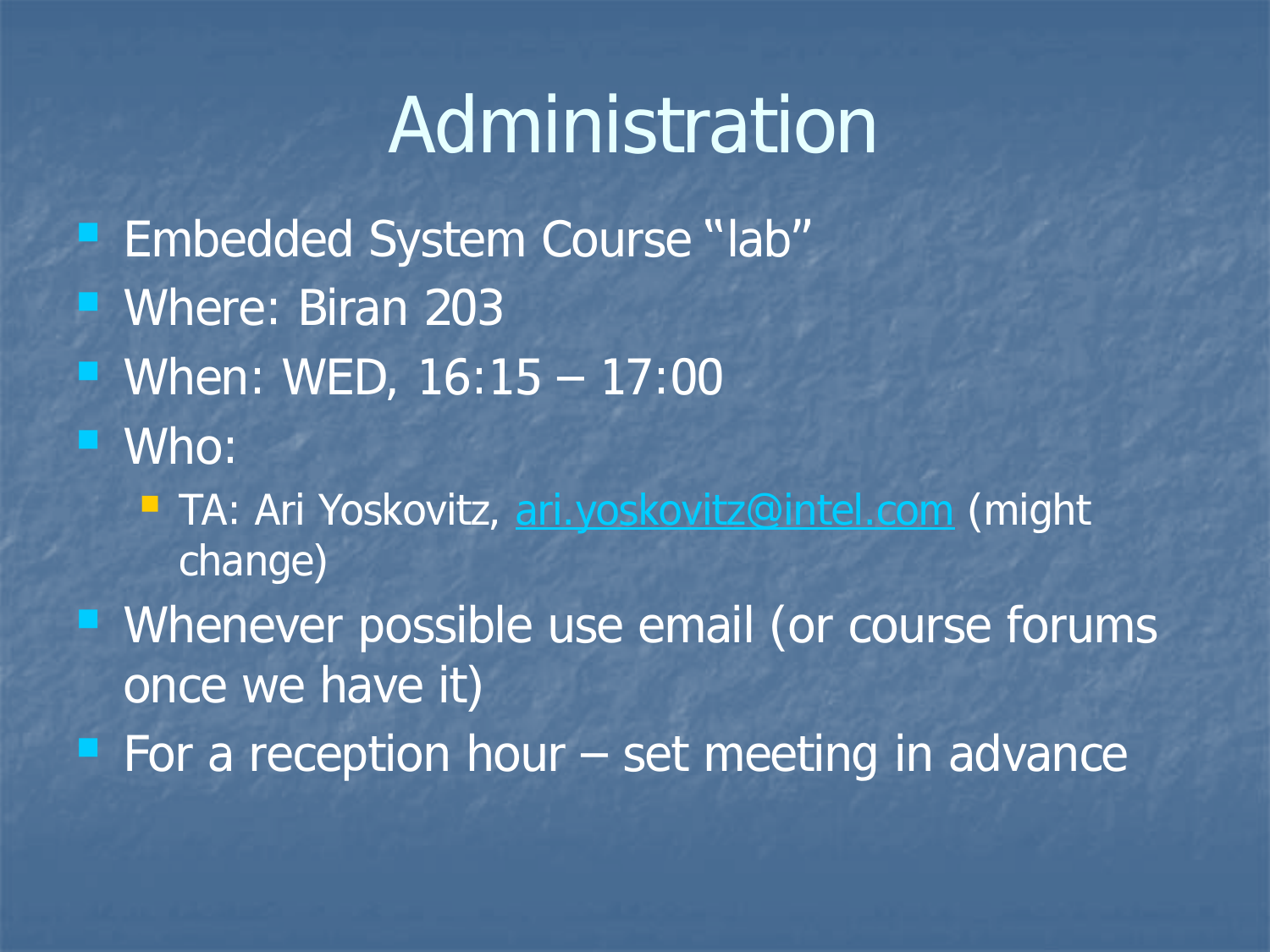

# Administration
Embedded System Course “lab”
Where: Biran 203
When: WED, 16:15 – 17:00
Who:
TA: Ari Yoskovitz, ari.yoskovitz@intel.com (might change)
Whenever possible use email (or course forums once we have it)
For a reception hour – set meeting in advance